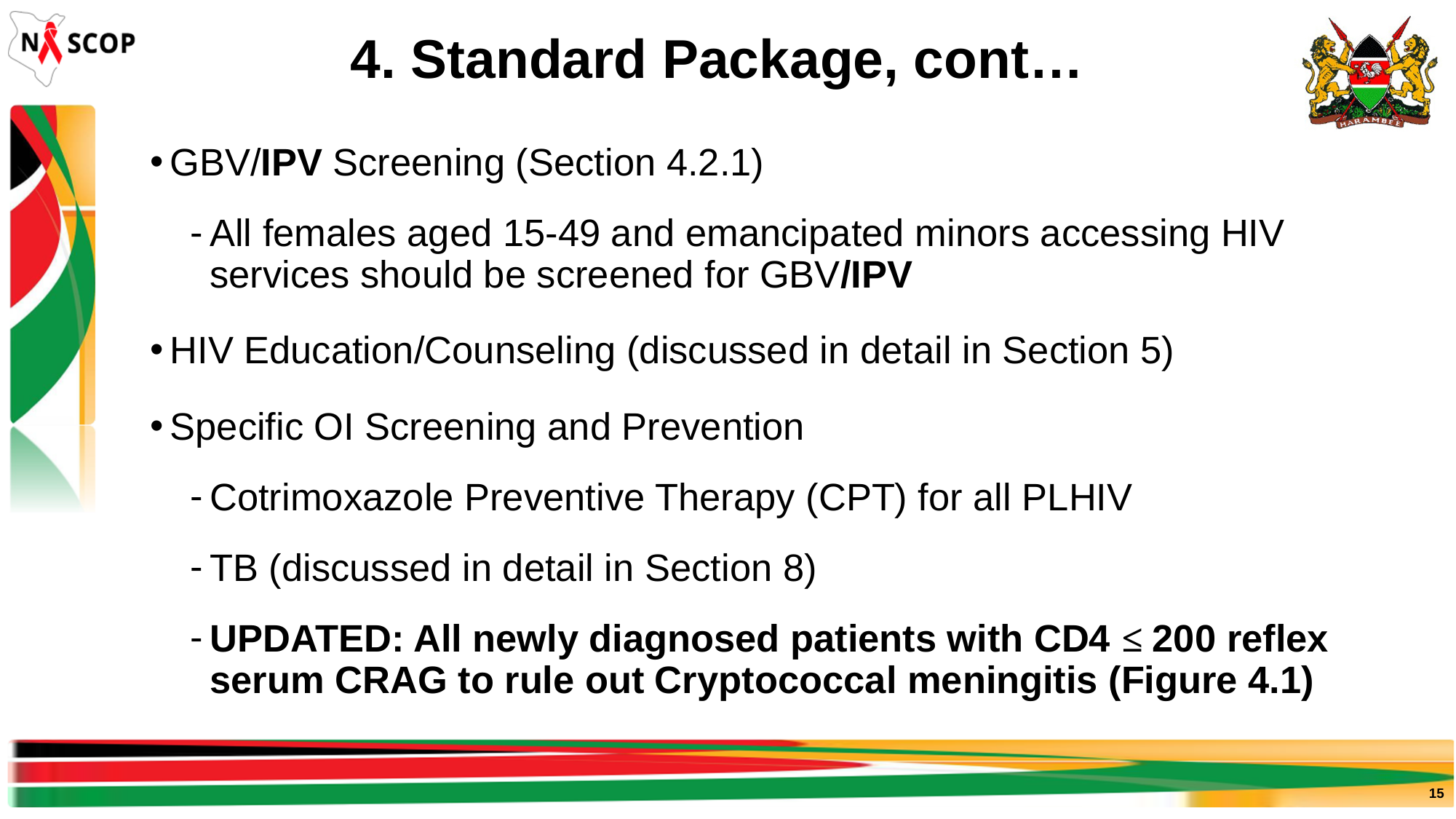

# 4. Standard Package, cont…
GBV/IPV Screening (Section 4.2.1)
All females aged 15-49 and emancipated minors accessing HIV services should be screened for GBV/IPV
HIV Education/Counseling (discussed in detail in Section 5)
Specific OI Screening and Prevention
Cotrimoxazole Preventive Therapy (CPT) for all PLHIV
TB (discussed in detail in Section 8)
UPDATED: All newly diagnosed patients with CD4 ≤ 200 reflex serum CRAG to rule out Cryptococcal meningitis (Figure 4.1)
15